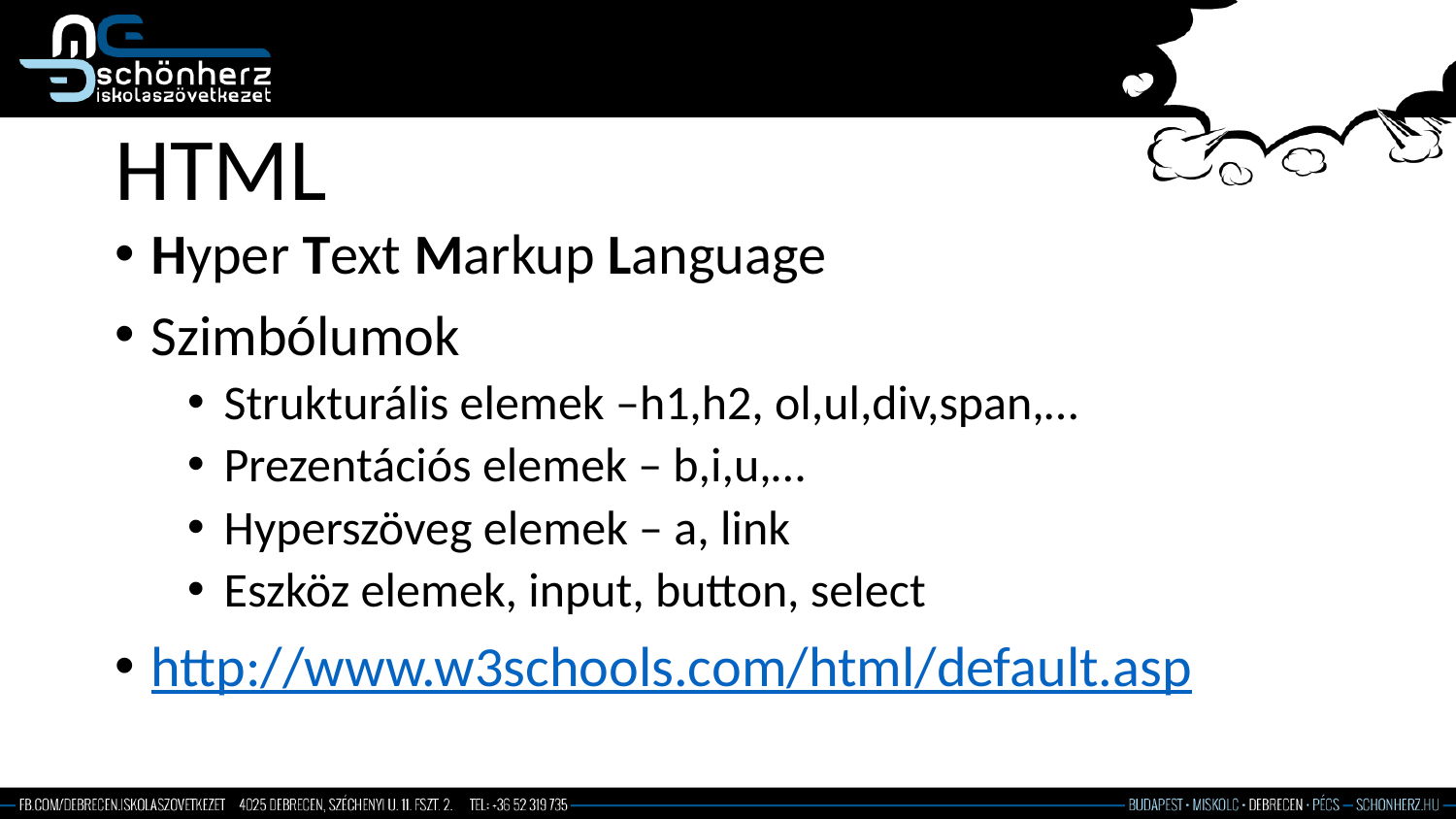

# HTML
Hyper Text Markup Language
Szimbólumok
Strukturális elemek –h1,h2, ol,ul,div,span,…
Prezentációs elemek – b,i,u,…
Hyperszöveg elemek – a, link
Eszköz elemek, input, button, select
http://www.w3schools.com/html/default.asp